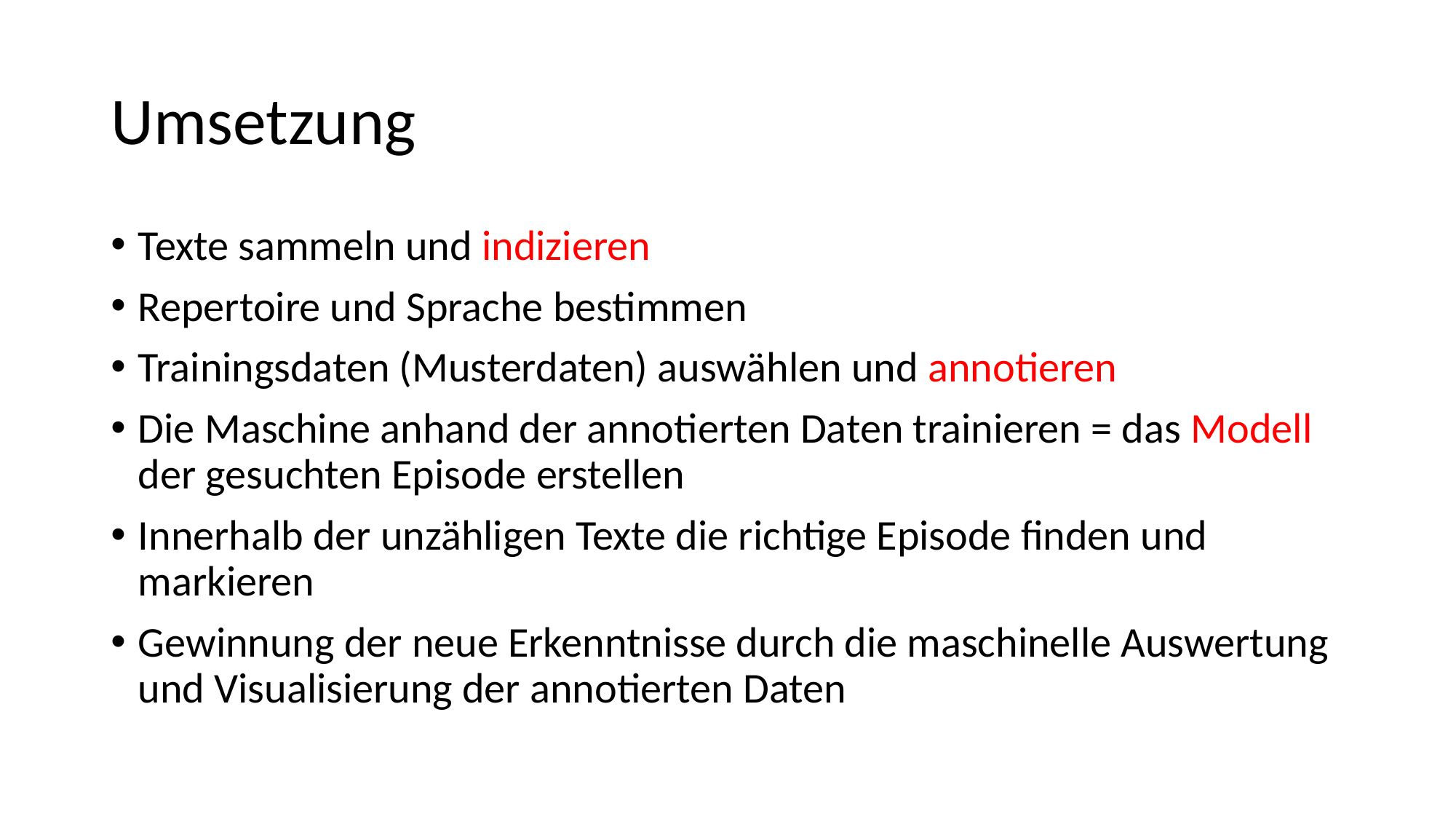

# Umsetzung
Texte sammeln und indizieren
Repertoire und Sprache bestimmen
Trainingsdaten (Musterdaten) auswählen und annotieren
Die Maschine anhand der annotierten Daten trainieren = das Modell der gesuchten Episode erstellen
Innerhalb der unzähligen Texte die richtige Episode finden und markieren
Gewinnung der neue Erkenntnisse durch die maschinelle Auswertung und Visualisierung der annotierten Daten